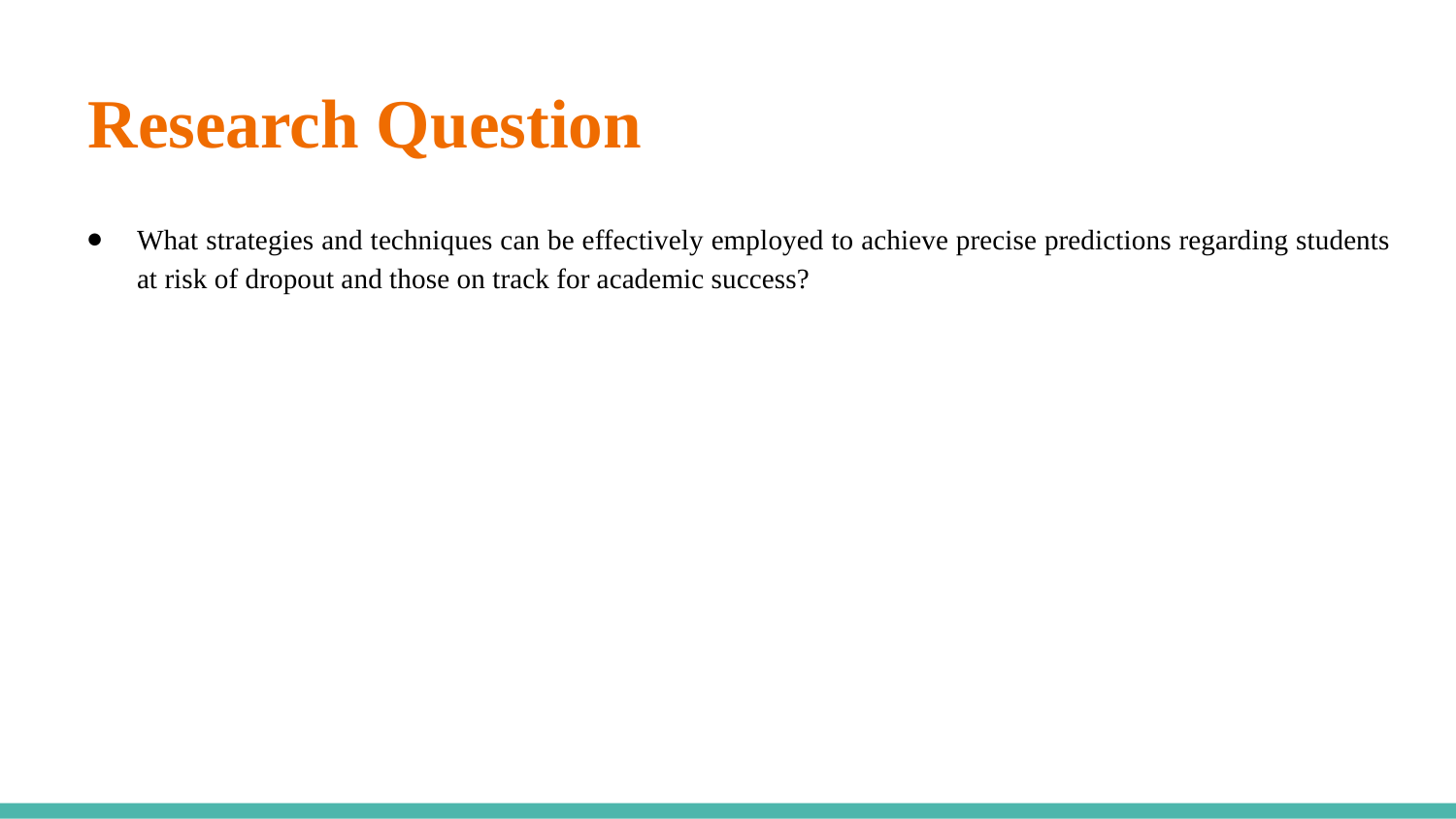

# Research Question
What strategies and techniques can be effectively employed to achieve precise predictions regarding students at risk of dropout and those on track for academic success?